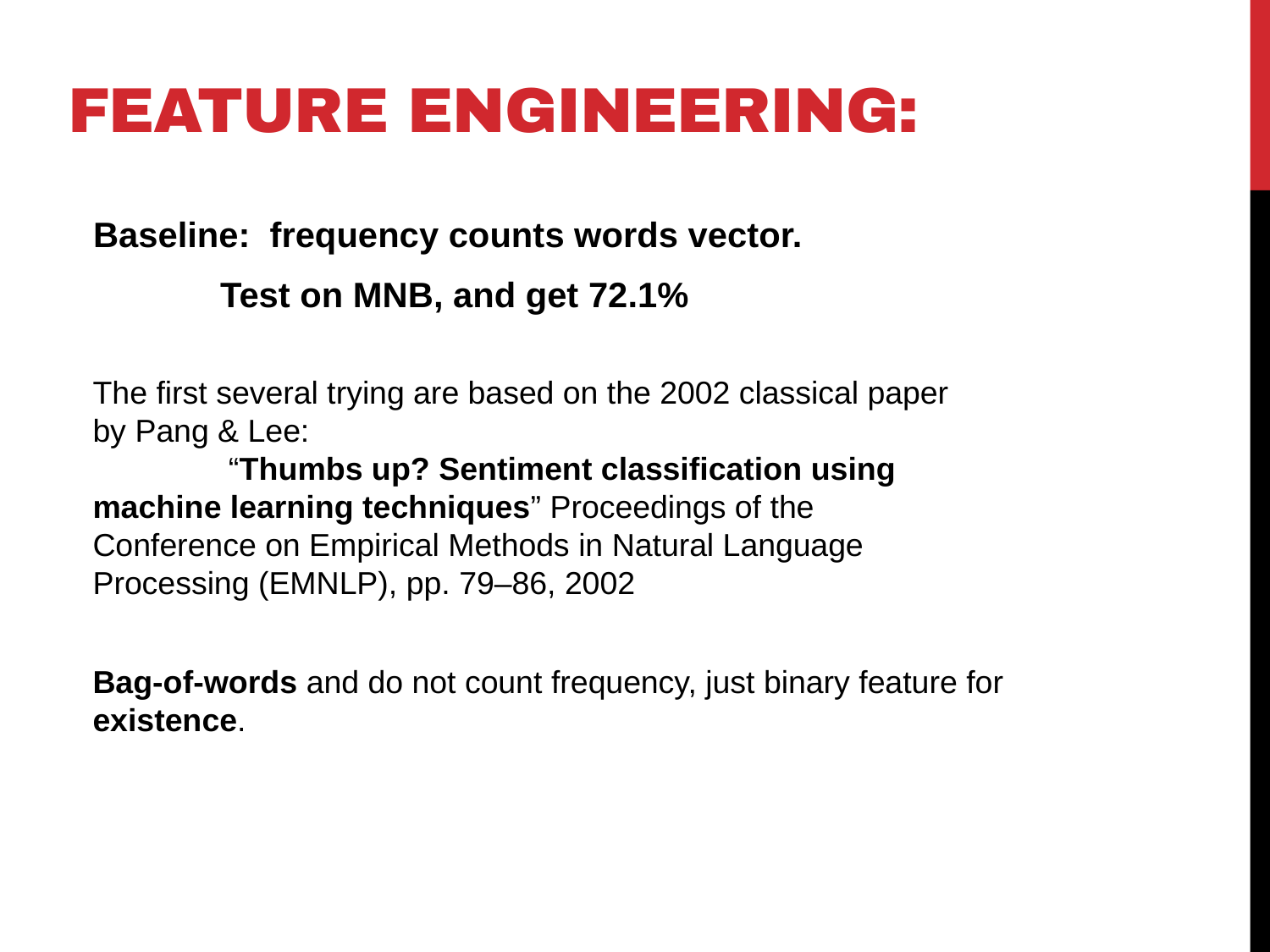

# Feature engineering:
Baseline:  frequency counts words vector.
	Test on MNB, and get 72.1%
The first several trying are based on the 2002 classical paper by Pang & Lee:
	 “Thumbs up? Sentiment classification using machine learning techniques” Proceedings of the Conference on Empirical Methods in Natural Language Processing (EMNLP), pp. 79–86, 2002
Bag-of-words and do not count frequency, just binary feature for existence.